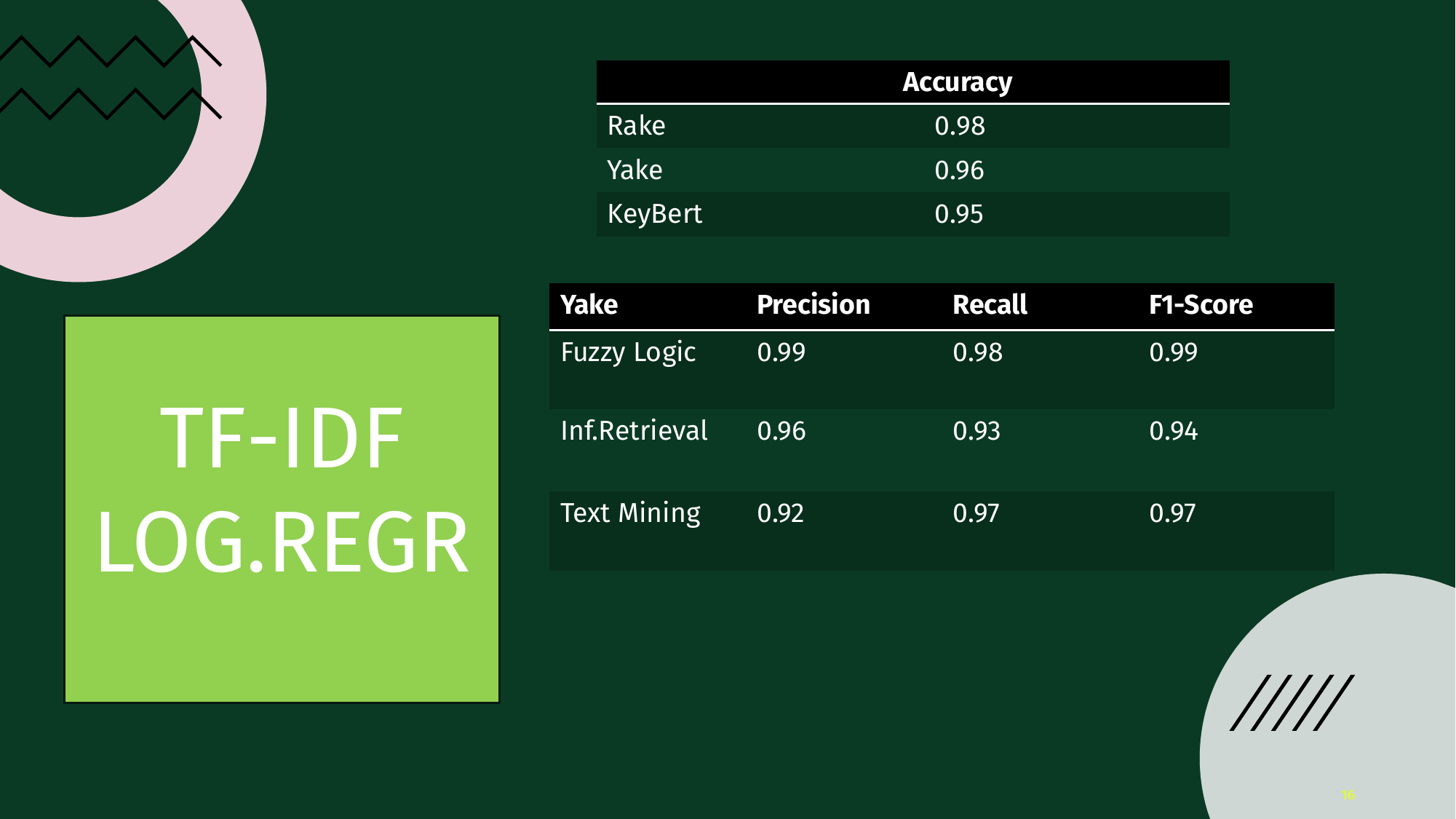

|  | Accuracy |
| --- | --- |
| Rake | 0.98 |
| Yake | 0.96 |
| KeyBert | 0.95 |
| Yake | Precision | Recall | F1-Score |
| --- | --- | --- | --- |
| Fuzzy Logic | 0.99 | 0.98 | 0.99 |
| Inf.Retrieval | 0.96 | 0.93 | 0.94 |
| Text Mining | 0.92 | 0.97 | 0.97 |

TF-IDF
LOG.REGR

16